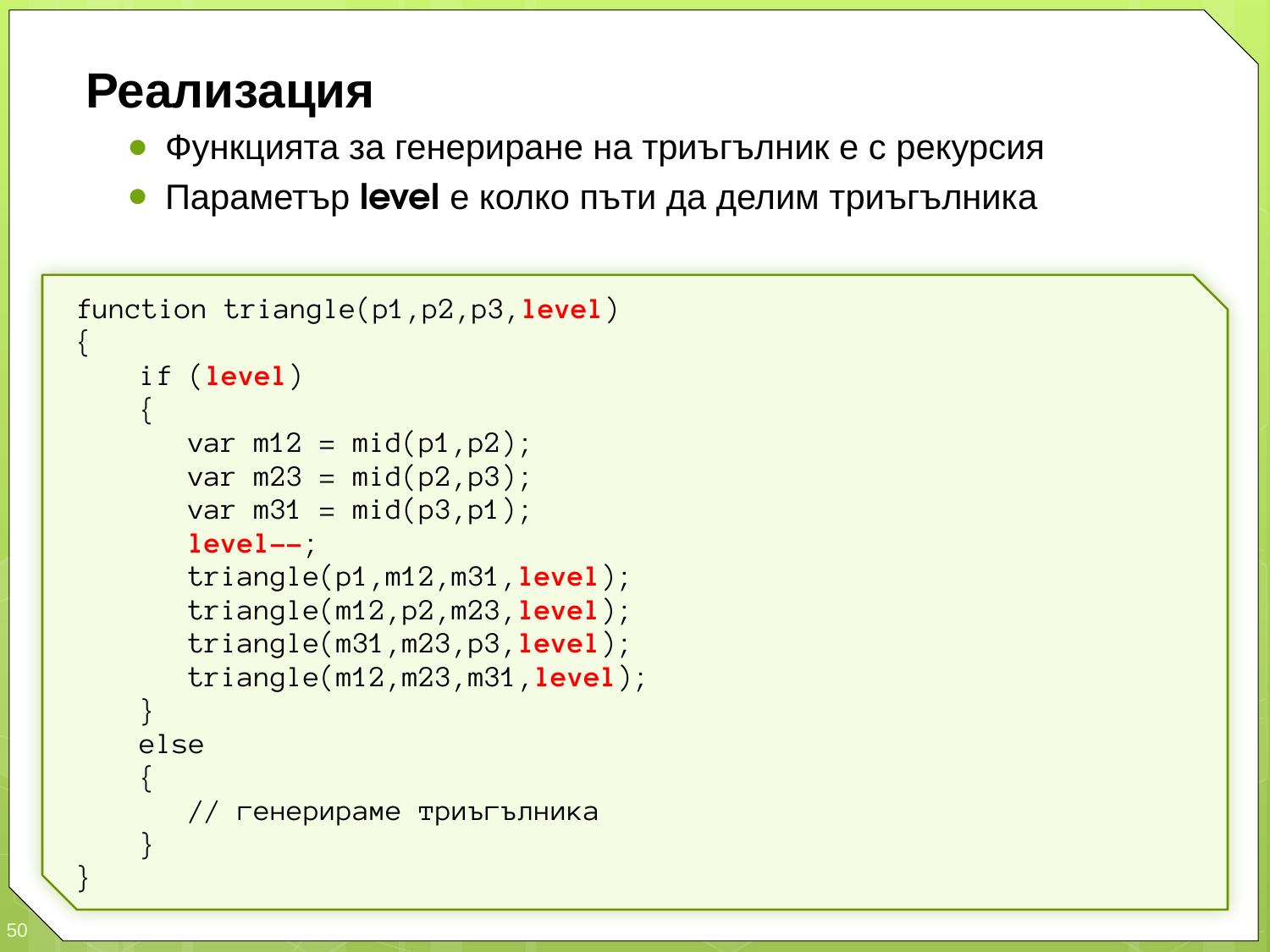

Реализация
Функцията за генериране на триъгълник е с рекурсия
Параметър level е колко пъти да делим триъгълника
function triangle(p1,p2,p3,level)
{
	if (level)
	{
		var m12 = mid(p1,p2);
		var m23 = mid(p2,p3);
		var m31 = mid(p3,p1);
		level--;
		triangle(p1,m12,m31,level);
		triangle(m12,p2,m23,level);
		triangle(m31,m23,p3,level);
		triangle(m12,m23,m31,level);
	}
	else
	{
		// генерираме триъгълника
	}
}